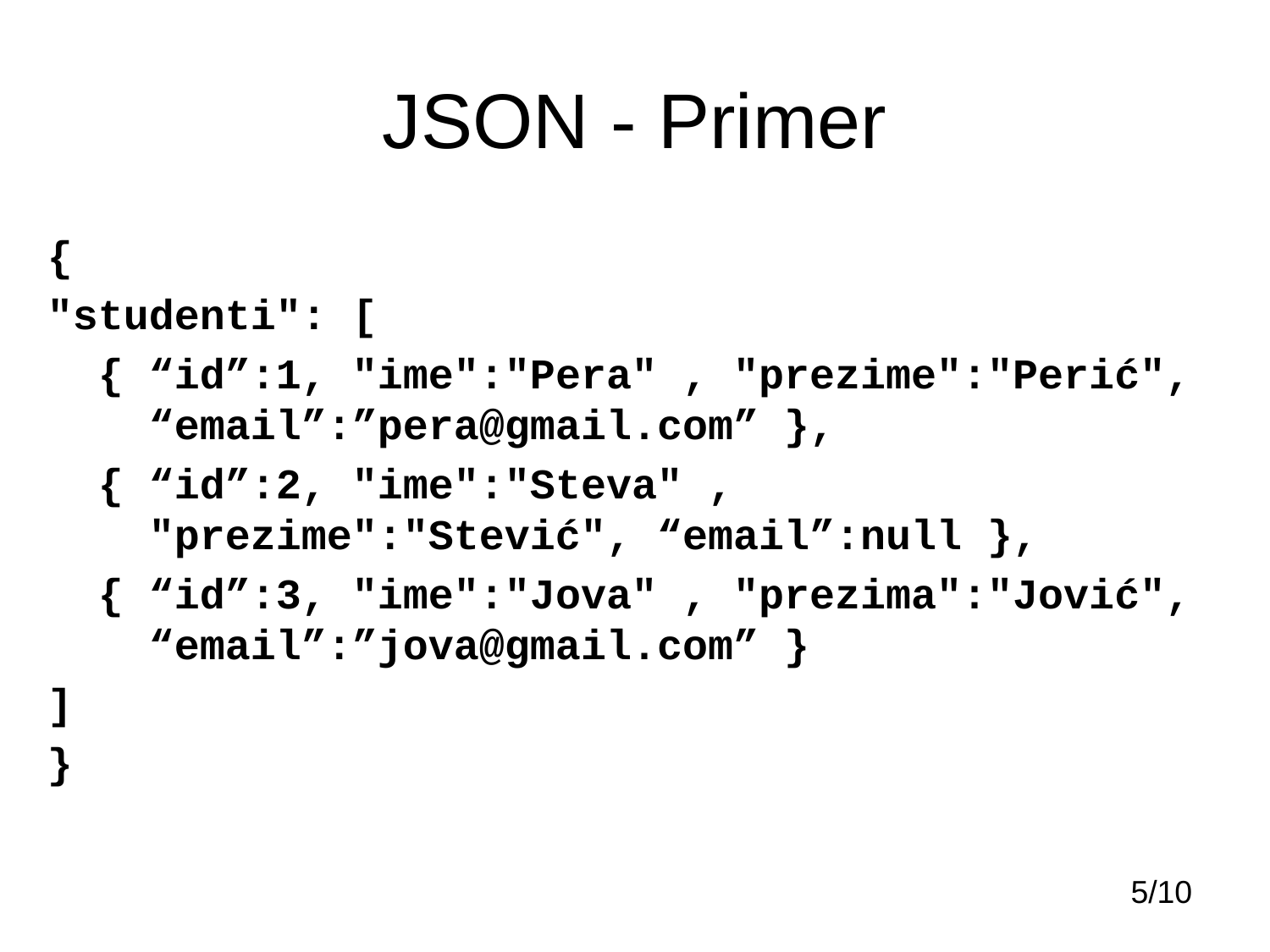

# JSON - Primer
{
"studenti": [
  { “id”:1, "ime":"Pera" , "prezime":"Perić",
    “email”:”pera@gmail.com” },
  { “id”:2, "ime":"Steva" ,
    "prezime":"Stević", “email”:null },
  { “id”:3, "ime":"Jova" , "prezima":"Jović",
    “email”:”jova@gmail.com” }
]
}